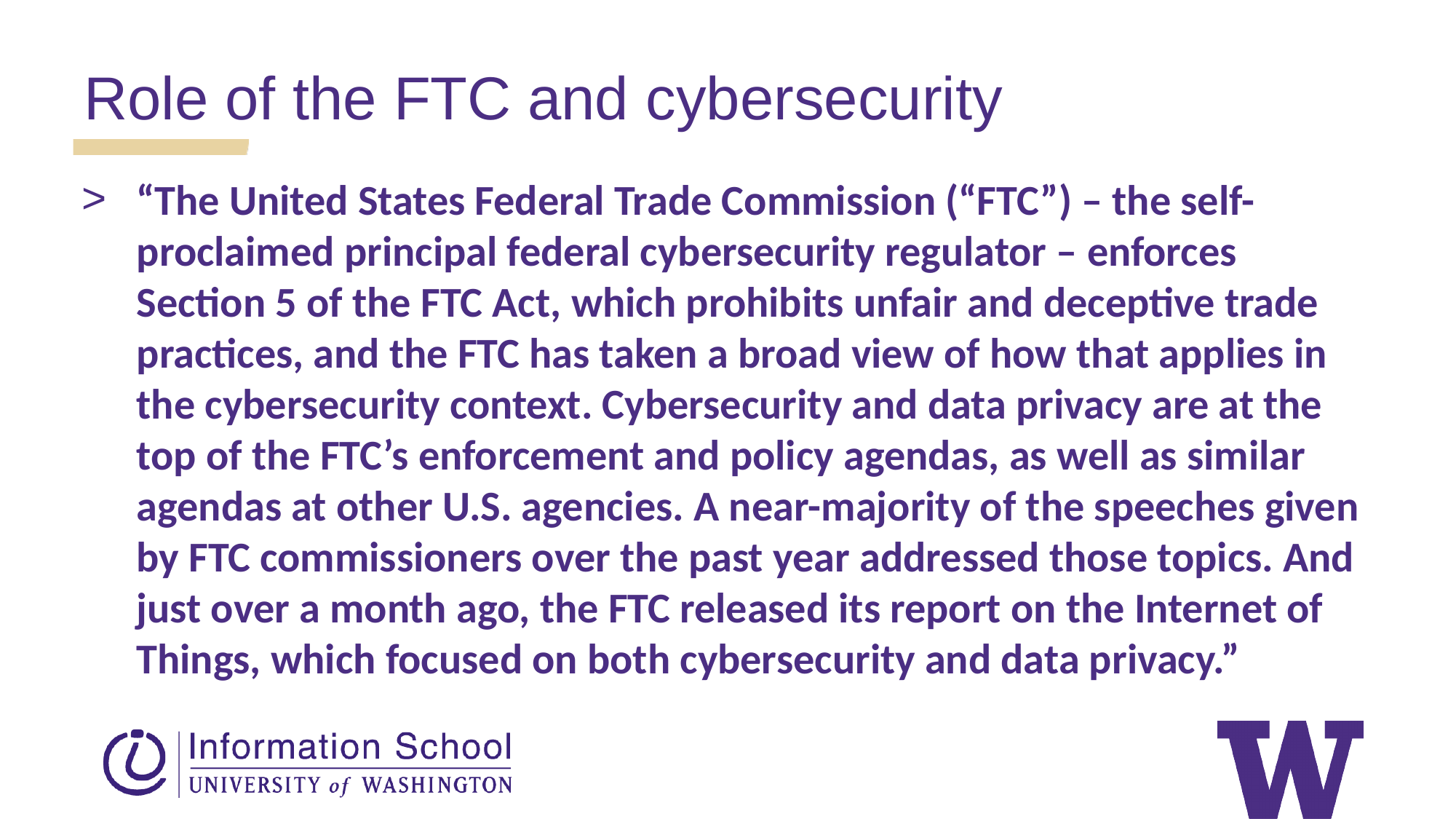

Role of the FTC and cybersecurity
“The United States Federal Trade Commission (“FTC”) – the self-proclaimed principal federal cybersecurity regulator – enforces Section 5 of the FTC Act, which prohibits unfair and deceptive trade practices, and the FTC has taken a broad view of how that applies in the cybersecurity context. Cybersecurity and data privacy are at the top of the FTC’s enforcement and policy agendas, as well as similar agendas at other U.S. agencies. A near-majority of the speeches given by FTC commissioners over the past year addressed those topics. And just over a month ago, the FTC released its report on the Internet of Things, which focused on both cybersecurity and data privacy.”